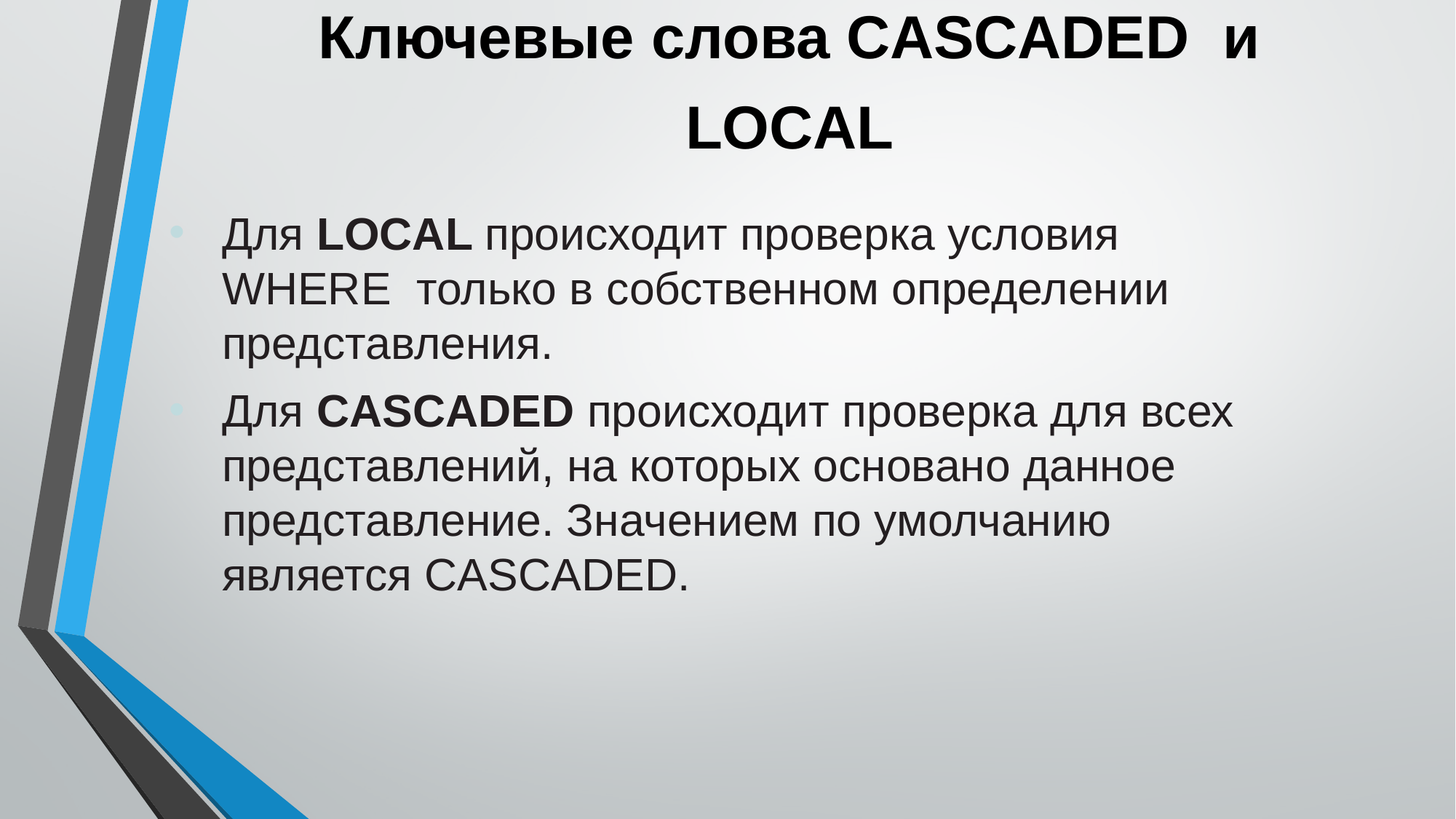

Ключевые слова CASCADED  и LOCAL
Для LOCAL происходит проверка условия WHERE  только в собственном определении представления.
Для CASCADED происходит проверка для всех  представлений, на которых основано данное  представление. Значением по умолчанию  является CASCADED.